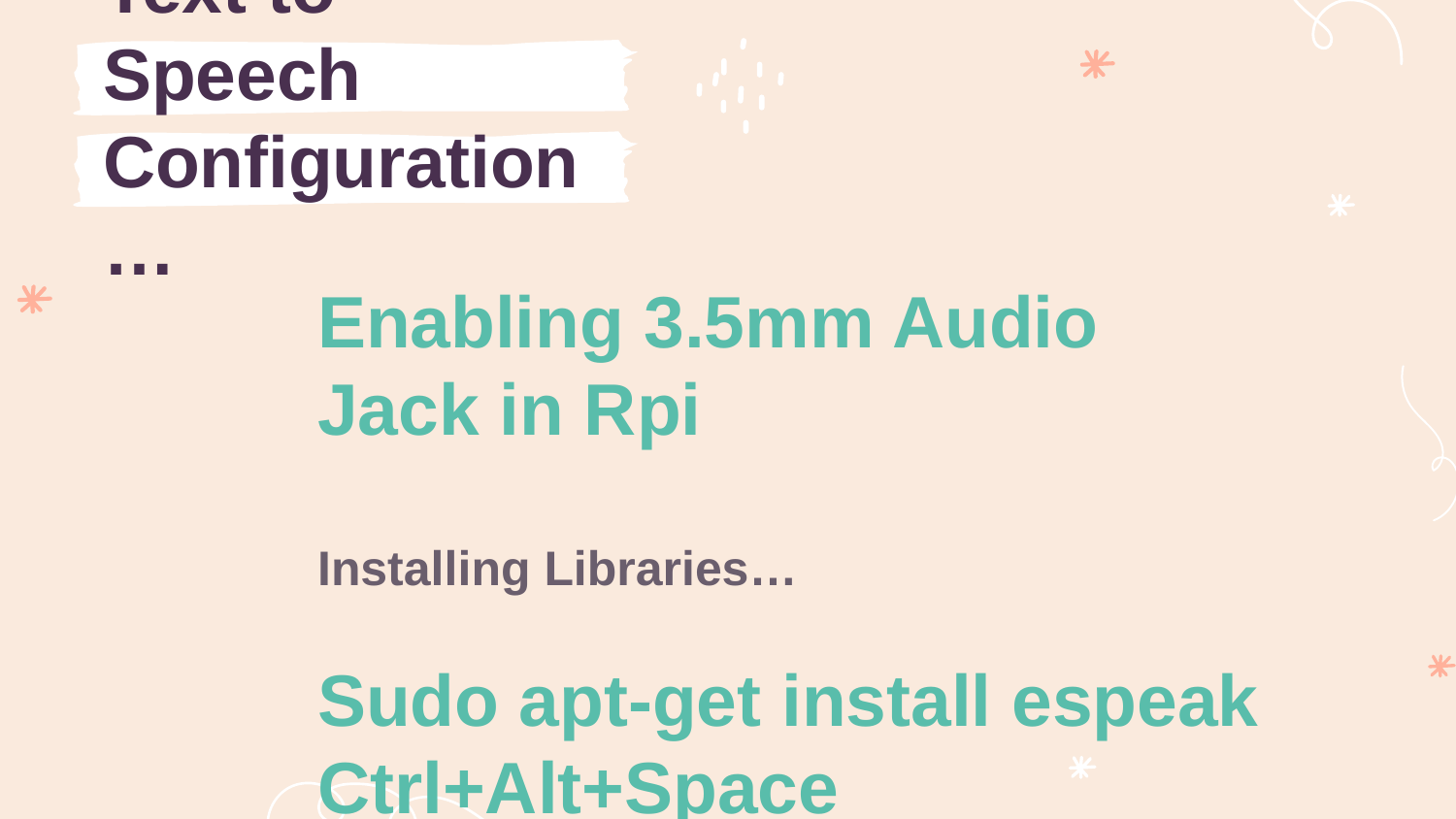

# Text to Speech Configuration…

Enabling 3.5mm Audio Jack in Rpi

Installing Libraries…

Sudo apt-get install espeak
Ctrl+Alt+Space